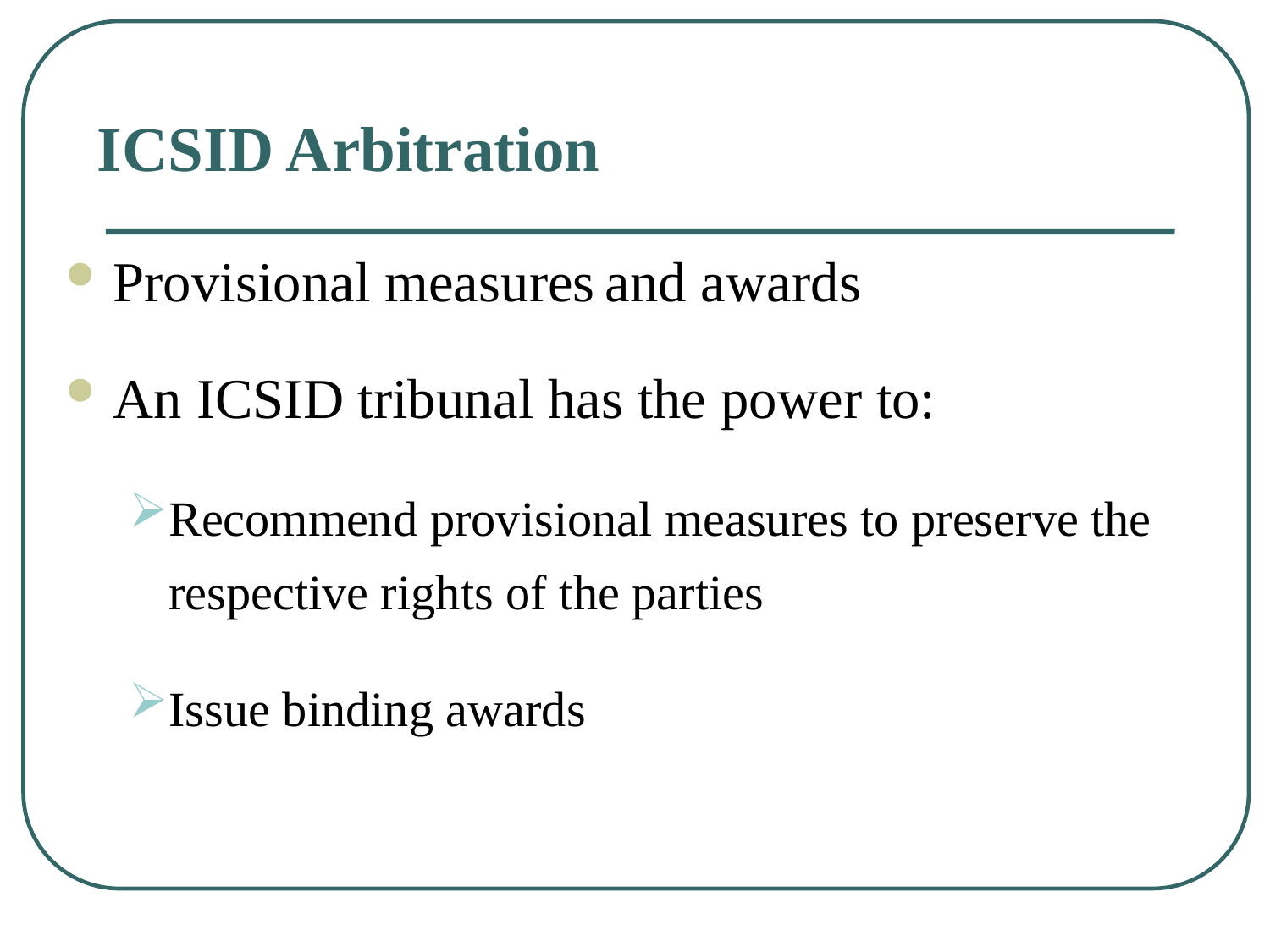

# ICSID Arbitration
Provisional measures and awards
An ICSID tribunal has the power to:
Recommend provisional measures to preserve the respective rights of the parties
Issue binding awards